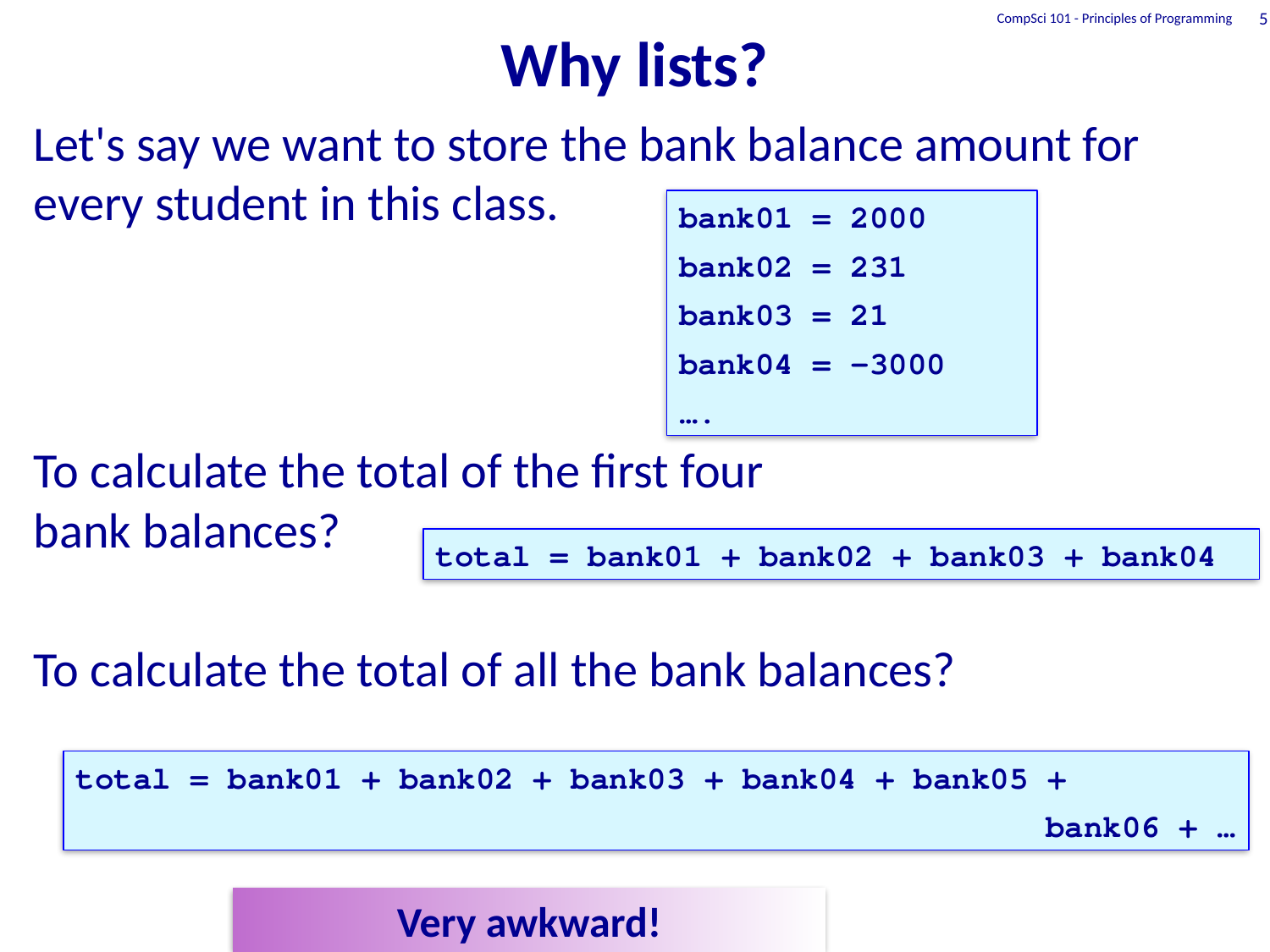

# Why lists?
CompSci 101 - Principles of Programming
5
Let's say we want to store the bank balance amount for every student in this class.

To calculate the total of the first four
bank balances?

To calculate the total of all the bank balances?

bank01 = 2000
bank02 = 231
bank03 = 21
bank04 = -3000
….
total = bank01 + bank02 + bank03 + bank04
total = bank01 + bank02 + bank03 + bank04 + bank05 +
bank06 + …
Very awkward!